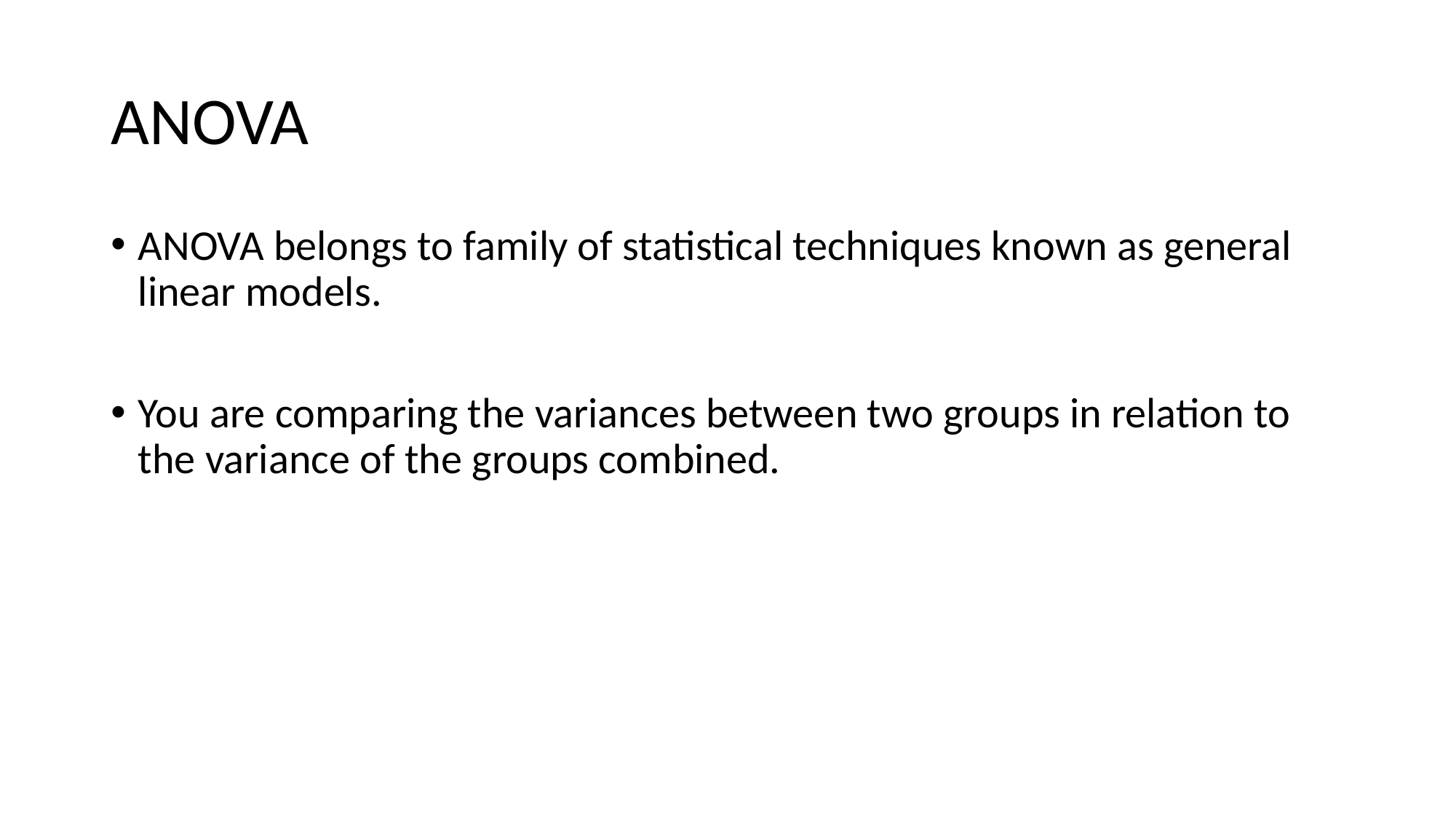

# ANOVA
ANOVA belongs to family of statistical techniques known as general linear models.

You are comparing the variances between two groups in relation to the variance of the groups combined.